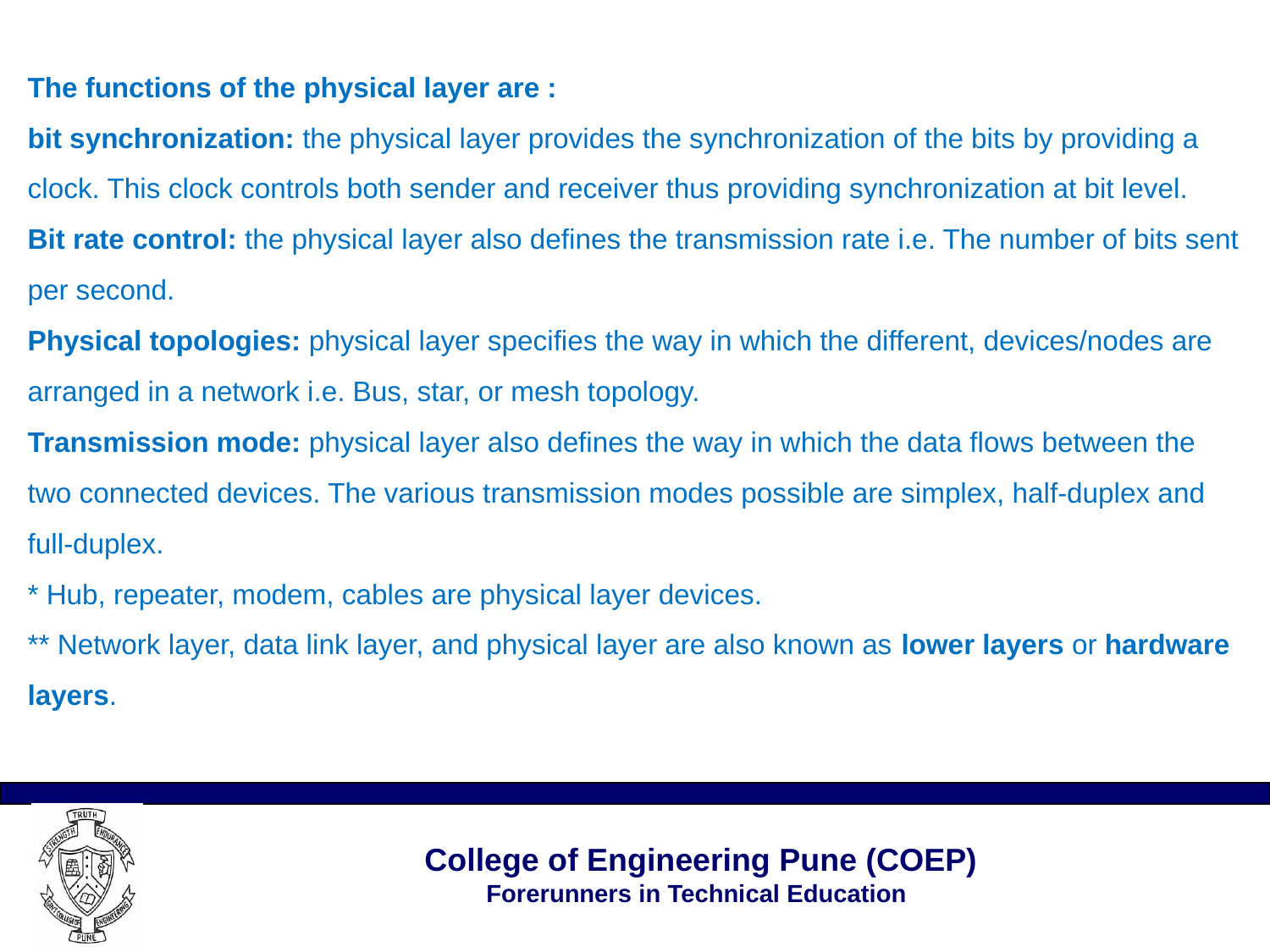

# The functions of the physical layer are :   bit synchronization: the physical layer provides the synchronization of the bits by providing a clock. This clock controls both sender and receiver thus providing synchronization at bit level. Bit rate control: the physical layer also defines the transmission rate i.e. The number of bits sent per second. Physical topologies: physical layer specifies the way in which the different, devices/nodes are arranged in a network i.e. Bus, star, or mesh topology. Transmission mode: physical layer also defines the way in which the data flows between the two connected devices. The various transmission modes possible are simplex, half-duplex and full-duplex. * Hub, repeater, modem, cables are physical layer devices.  ** Network layer, data link layer, and physical layer are also known as lower layers or hardware layers.